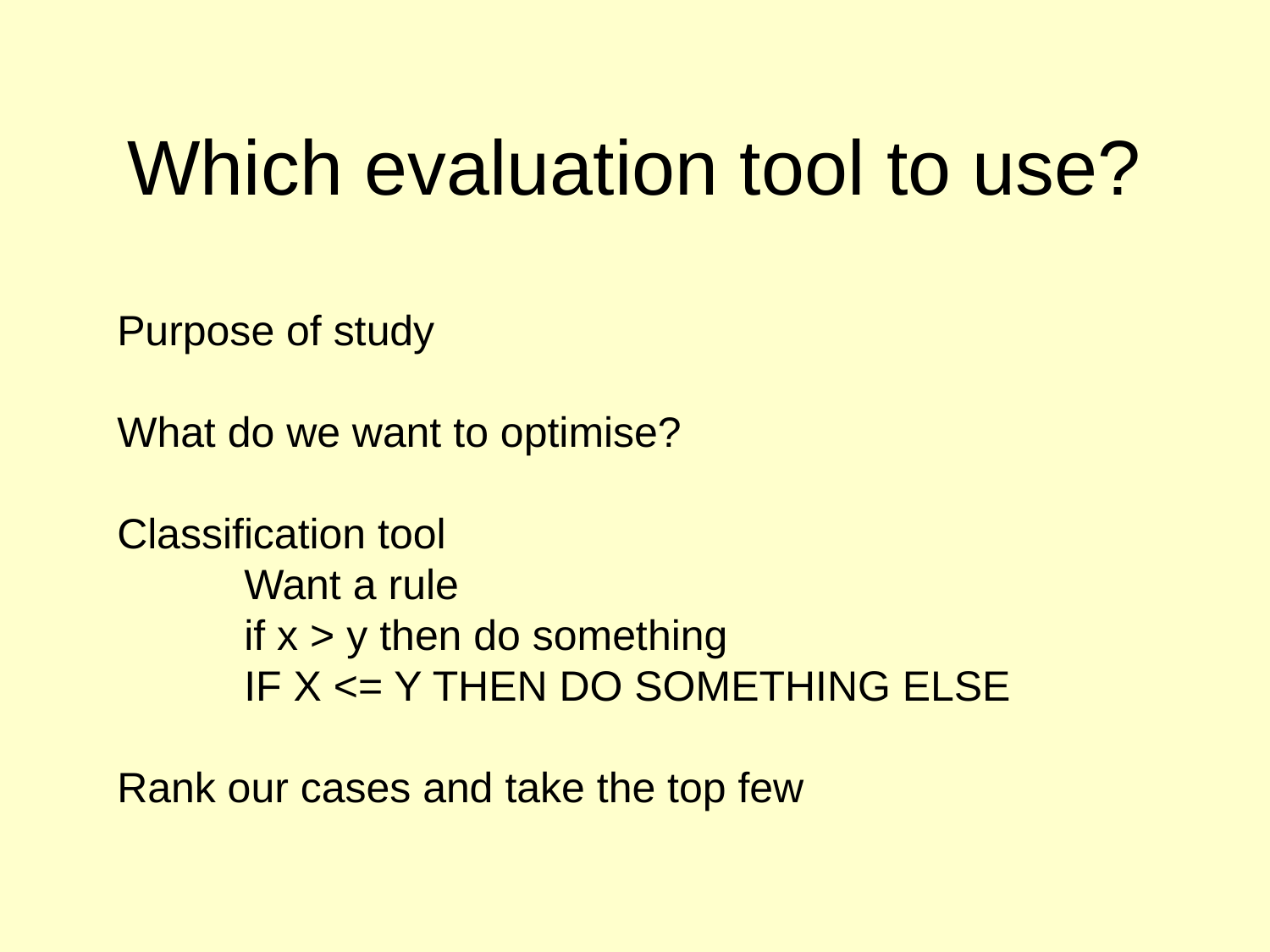

# Which evaluation tool to use?
Purpose of study

What do we want to optimise?

Classification tool
	Want a rule
	if x > y then do something
	IF X <= Y THEN DO SOMETHING ELSE

Rank our cases and take the top few